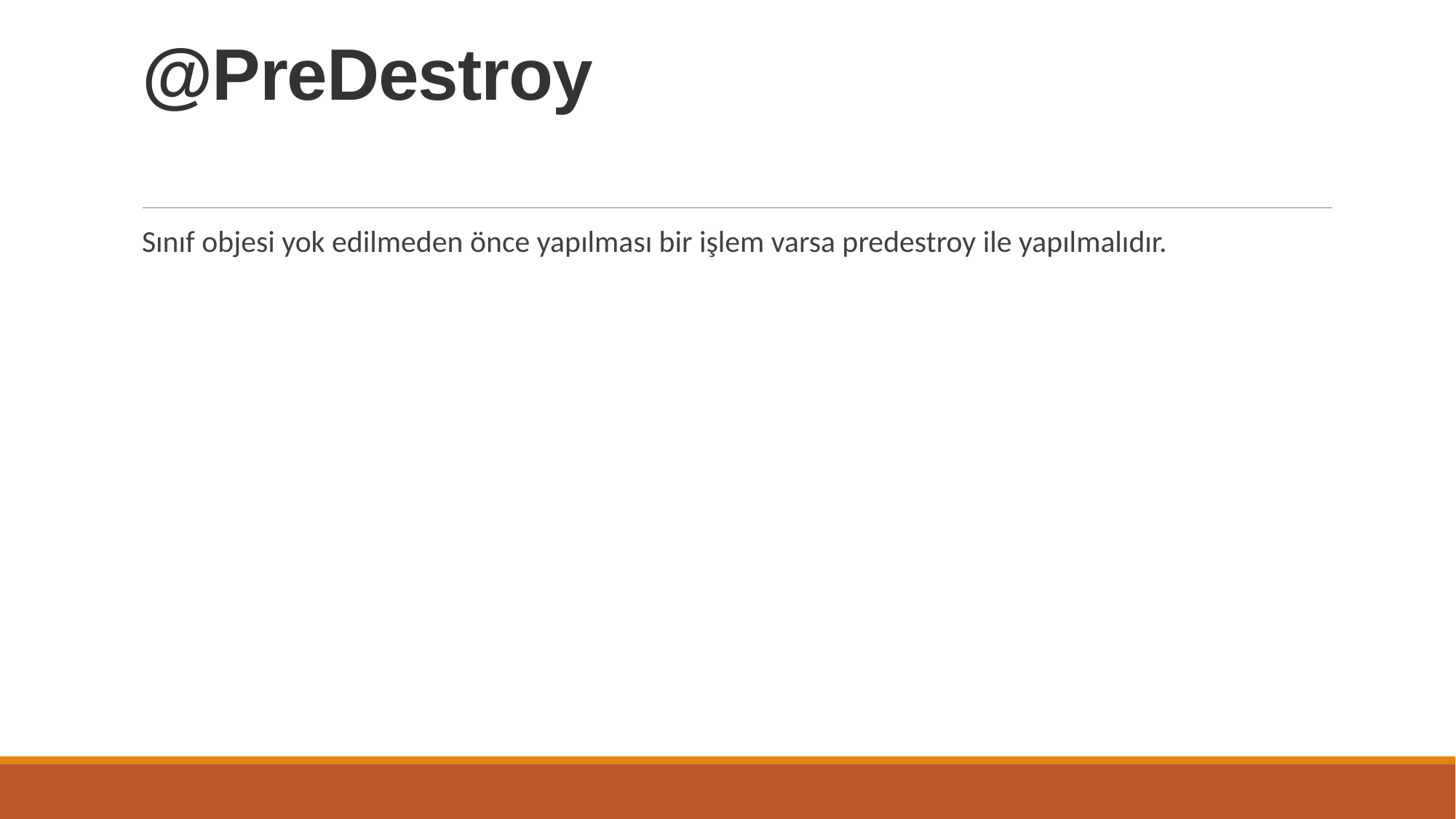

# @PreDestroy
Sınıf objesi yok edilmeden önce yapılması bir işlem varsa predestroy ile yapılmalıdır.